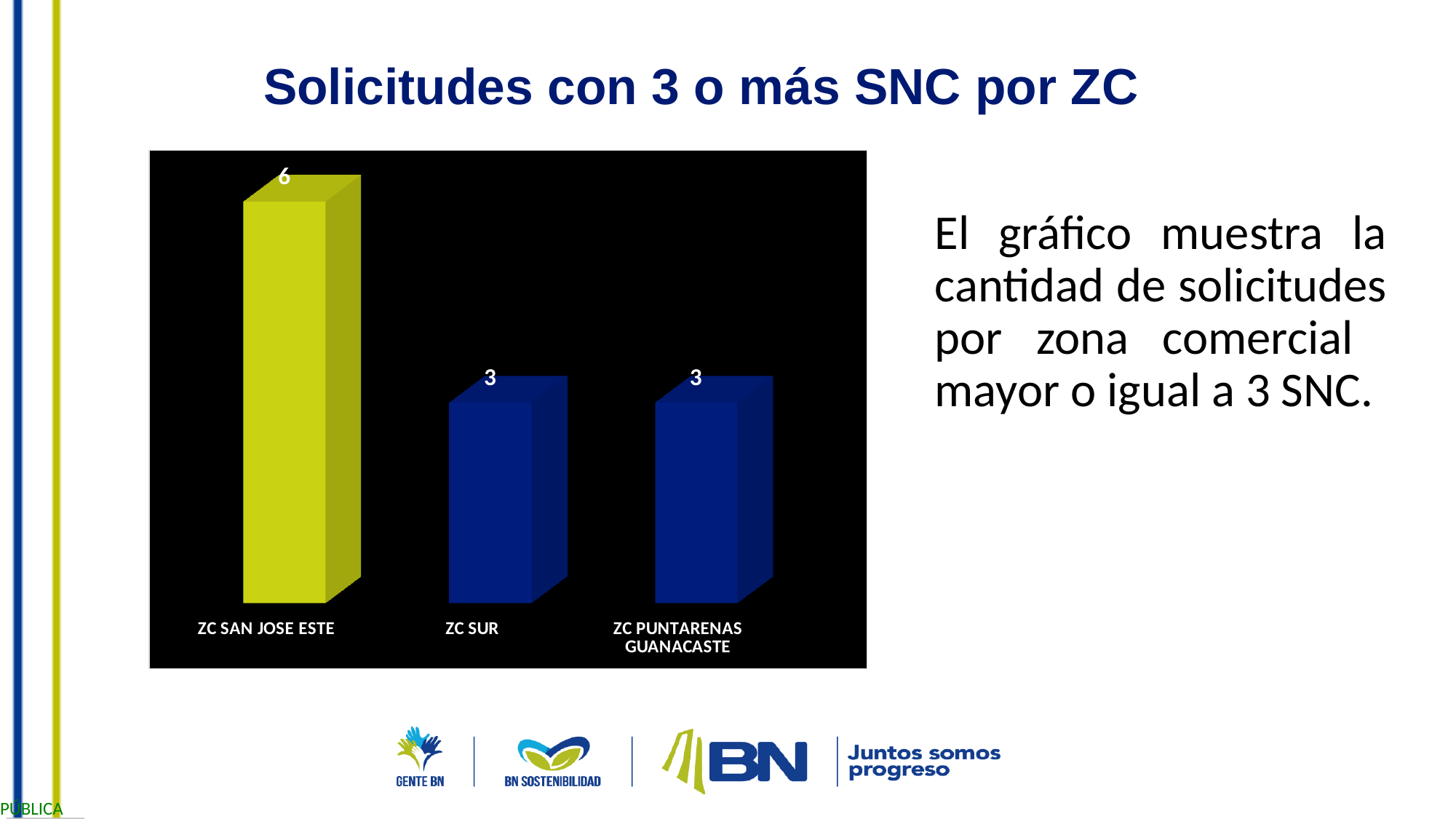

Solicitudes con 3 o más SNC por ZC

[unsupported chart]

El gráfico muestra la cantidad de solicitudes por zona comercial  mayor o igual a 3 SNC.